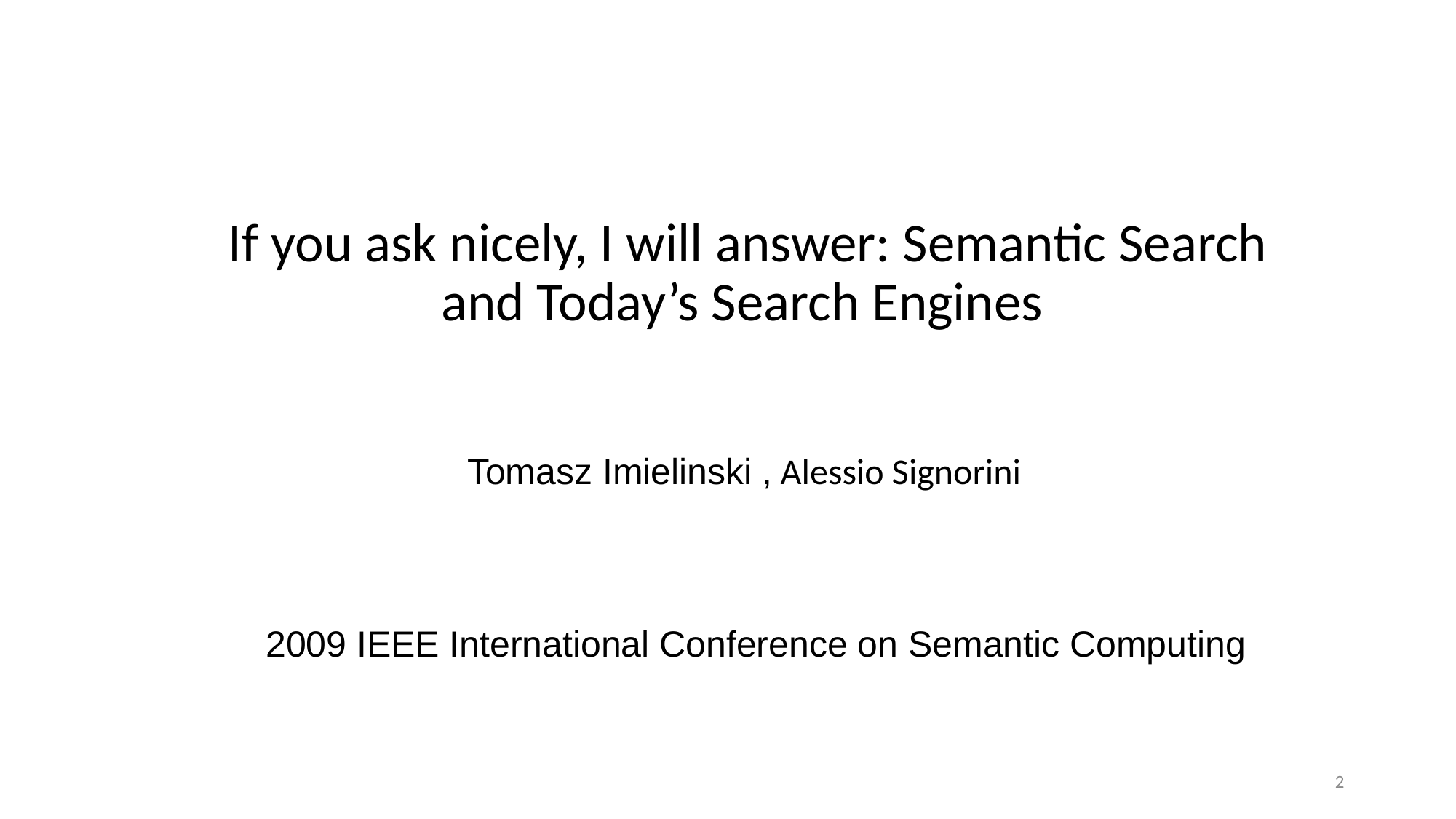

# If you ask nicely, I will answer: Semantic Search and Today’s Search Engines
Tomasz Imielinski , Alessio Signorini

2009 IEEE International Conference on Semantic Computing
2